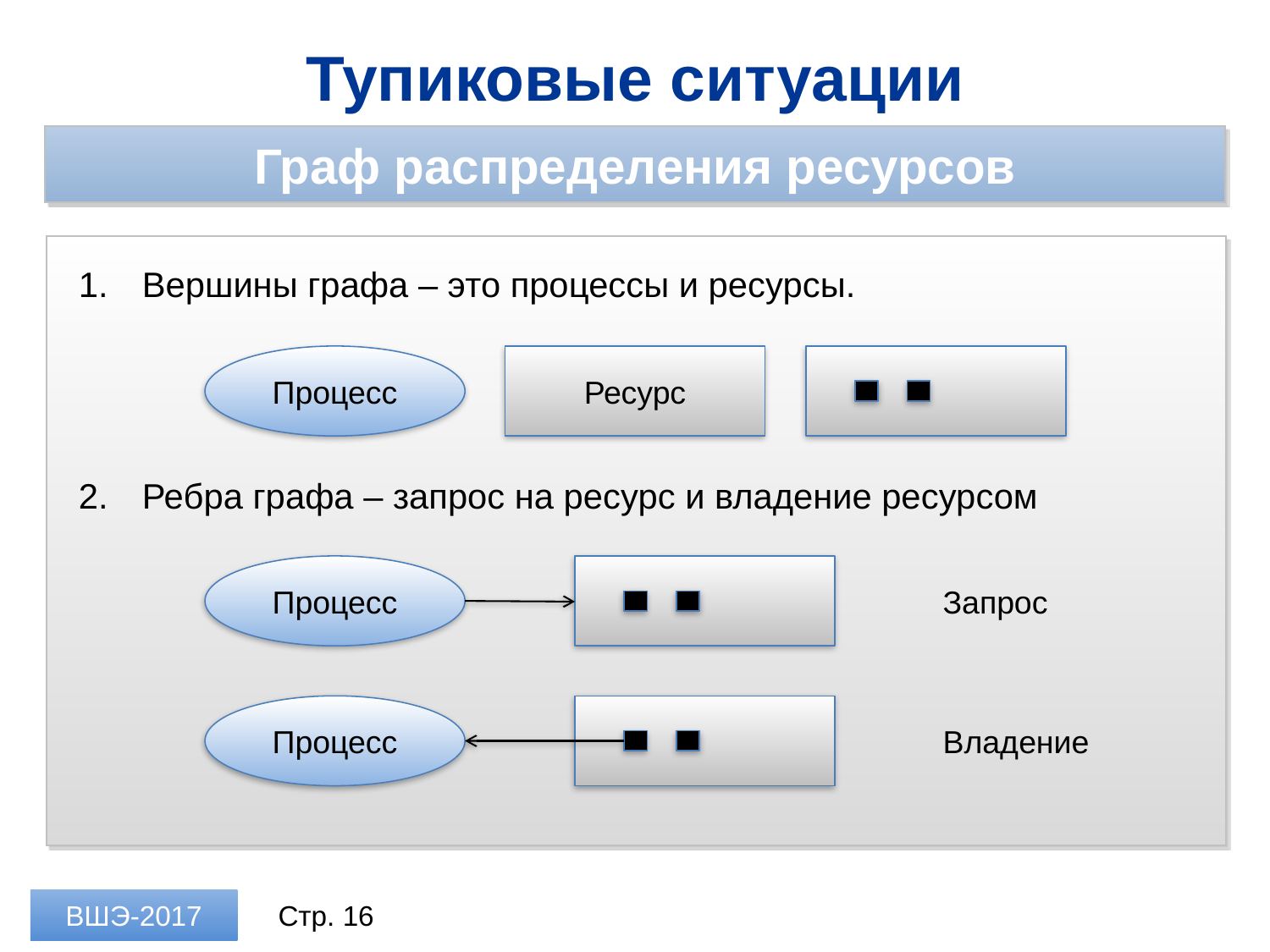

Тупиковые ситуации
Граф распределения ресурсов

Вершины графа – это процессы и ресурсы.

Ребра графа – запрос на ресурс и владение ресурсом
Процесс
Ресурс

Процесс

Запрос

Процесс

Владение

ВШЭ-2017
Стр. 16